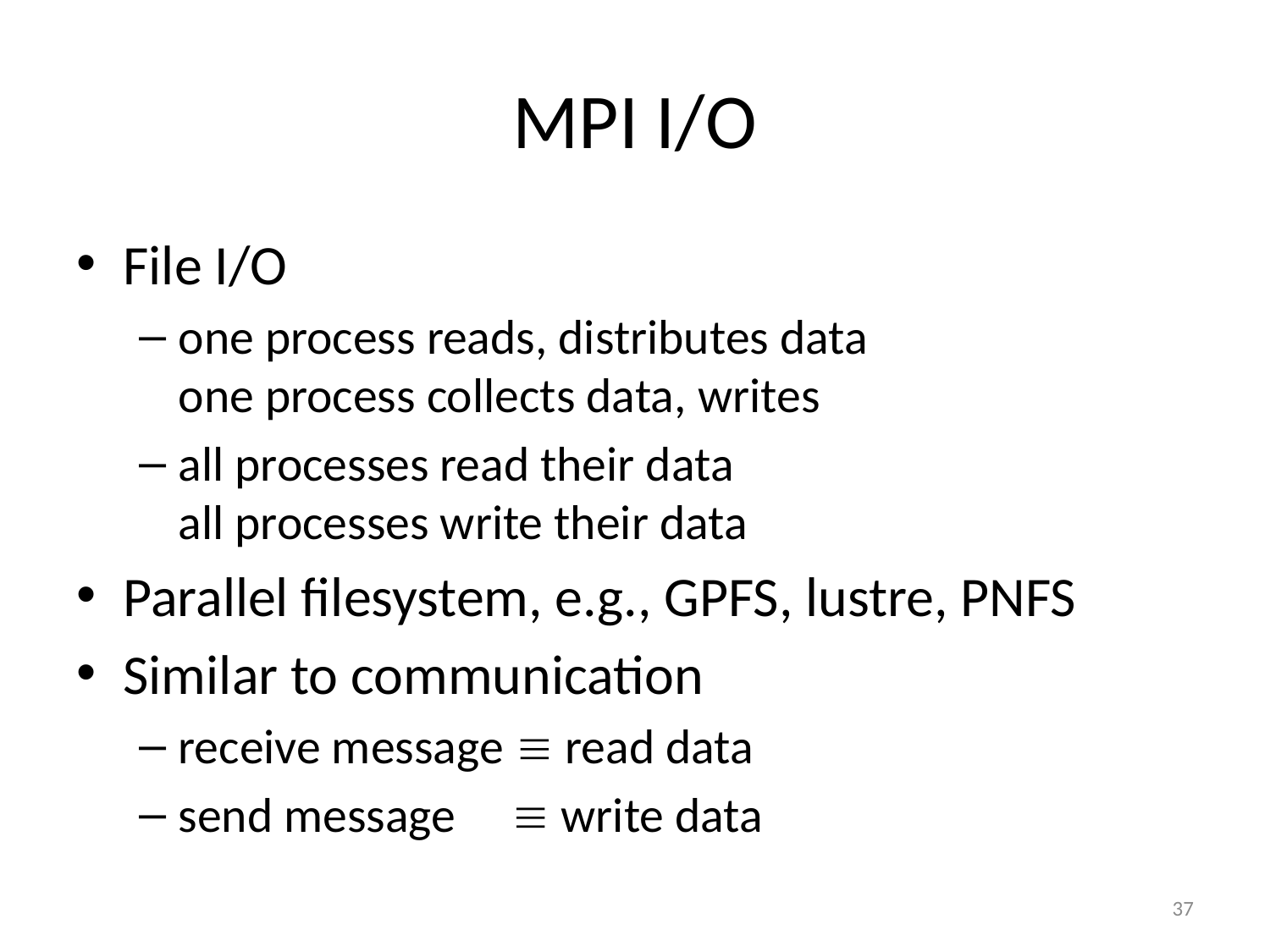

# MPI I/O
File I/O
one process reads, distributes data
one process collects data, writes
all processes read their data
all processes write their data
Parallel filesystem, e.g., GPFS, lustre, PNFS
Similar to communication
receive message ≡ read data
send message     ≡ write data
37